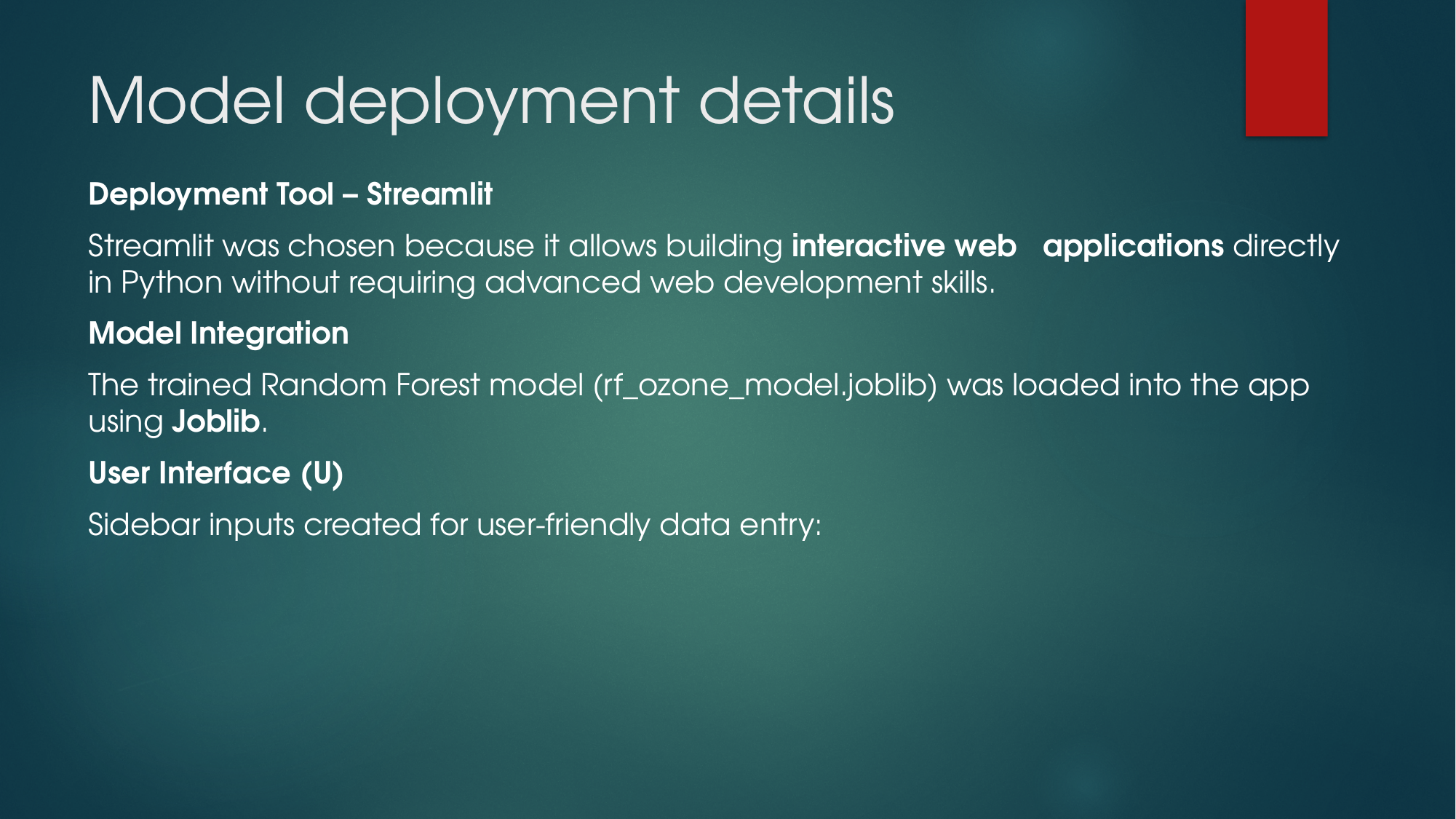

# Model deployment details
Deployment Tool – Streamlit
Streamlit was chosen because it allows building interactive web   applications directly in Python without requiring advanced web development skills.
Model Integration
The trained Random Forest model (rf_ozone_model.joblib) was loaded into the app using Joblib.
User Interface (U)
Sidebar inputs created for user-friendly data entry: